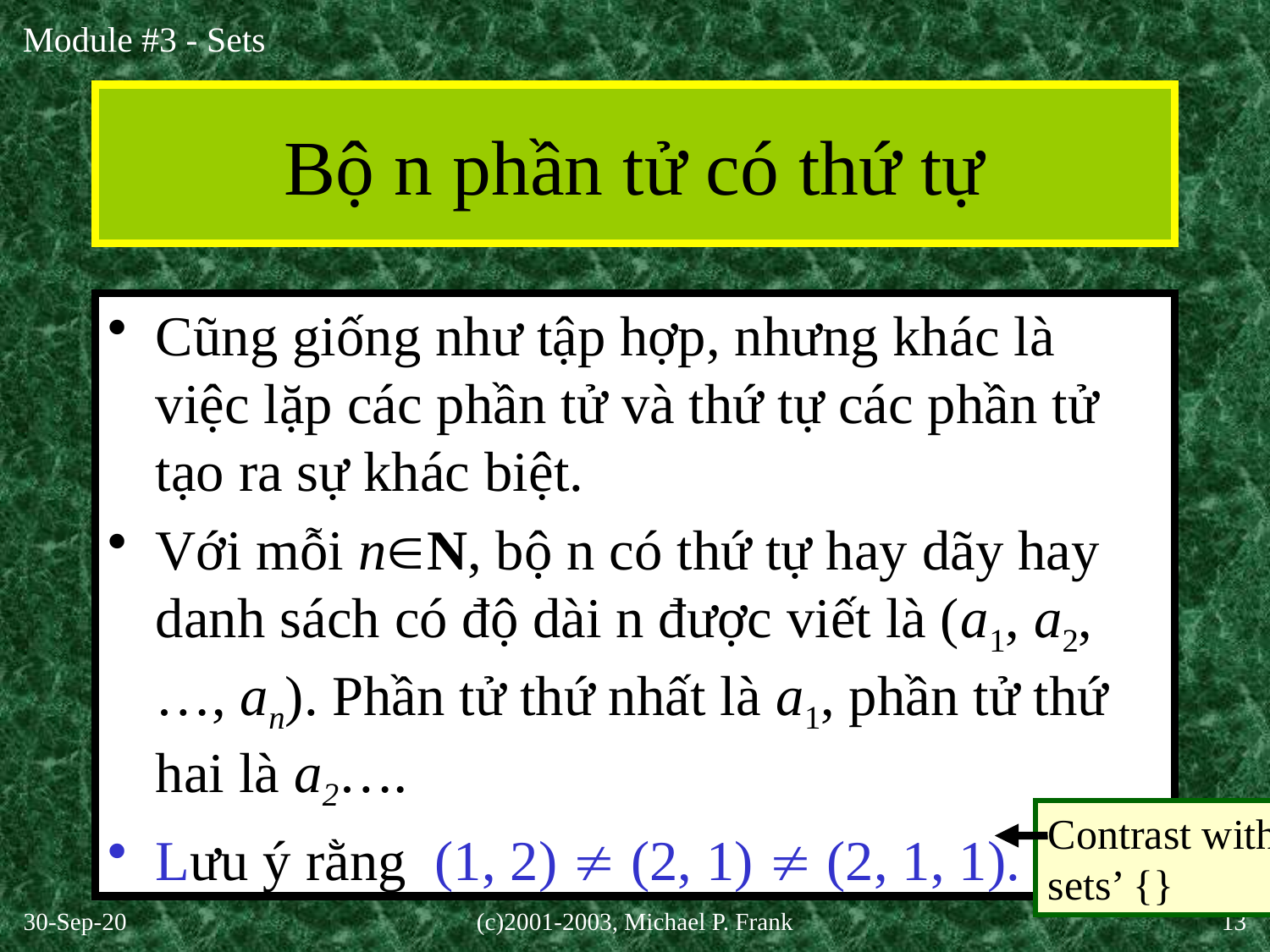

# Bộ n phần tử có thứ tự
Cũng giống như tập hợp, nhưng khác là việc lặp các phần tử và thứ tự các phần tử tạo ra sự khác biệt.
Với mỗi n∈N, bộ n có thứ tự hay dãy hay danh sách có độ dài n được viết là (a1, a2, …, an). Phần tử thứ nhất là a1, phần tử thứ hai là a2….
Lưu ý rằng  (1, 2) ≠ (2, 1) ≠ (2, 1, 1).
Contrast with
sets’ {}

30-Sep-20
(c)2001-2003, Michael P. Frank
13